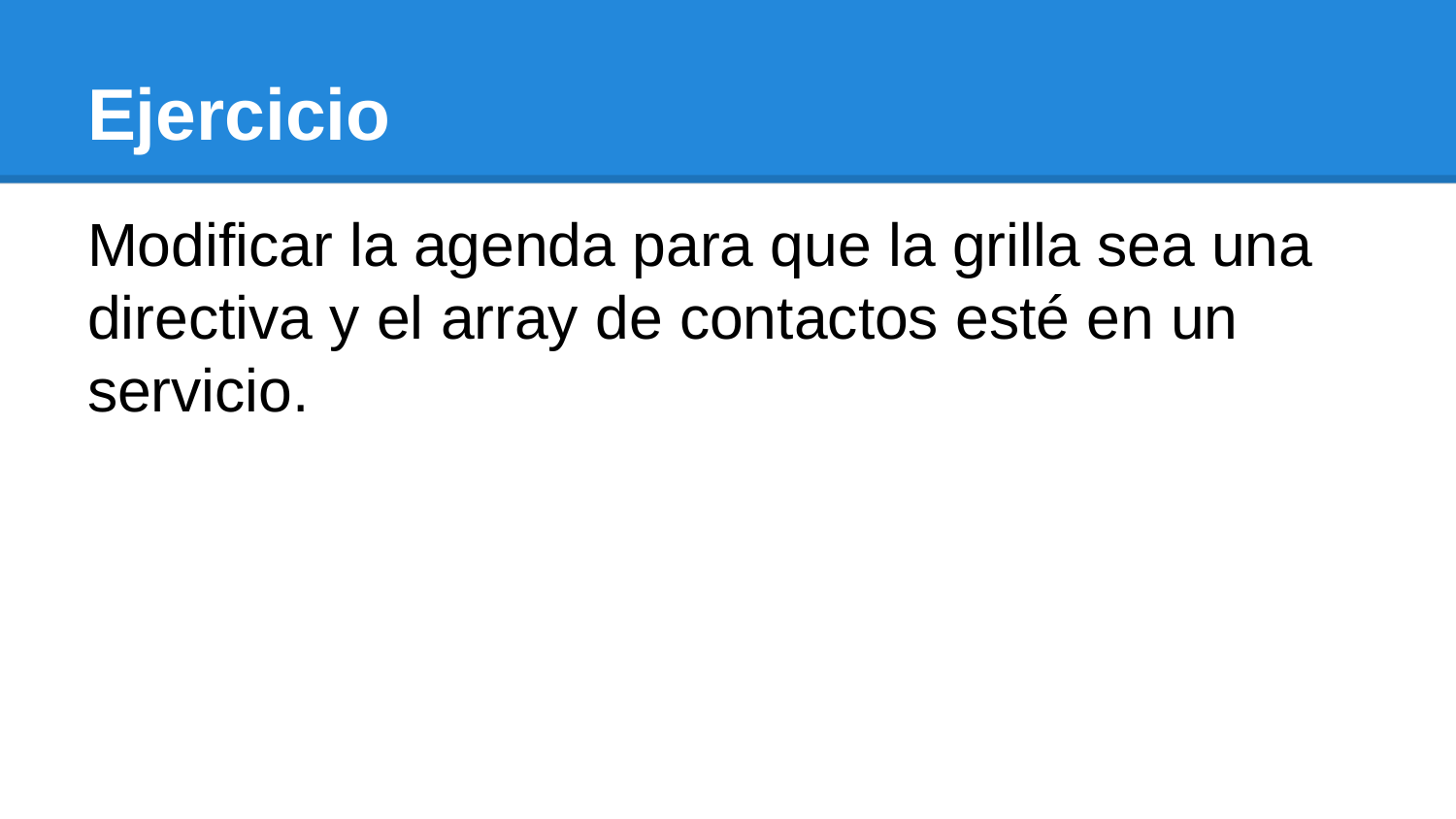

# Ejercicio
Modificar la agenda para que la grilla sea una directiva y el array de contactos esté en un servicio.